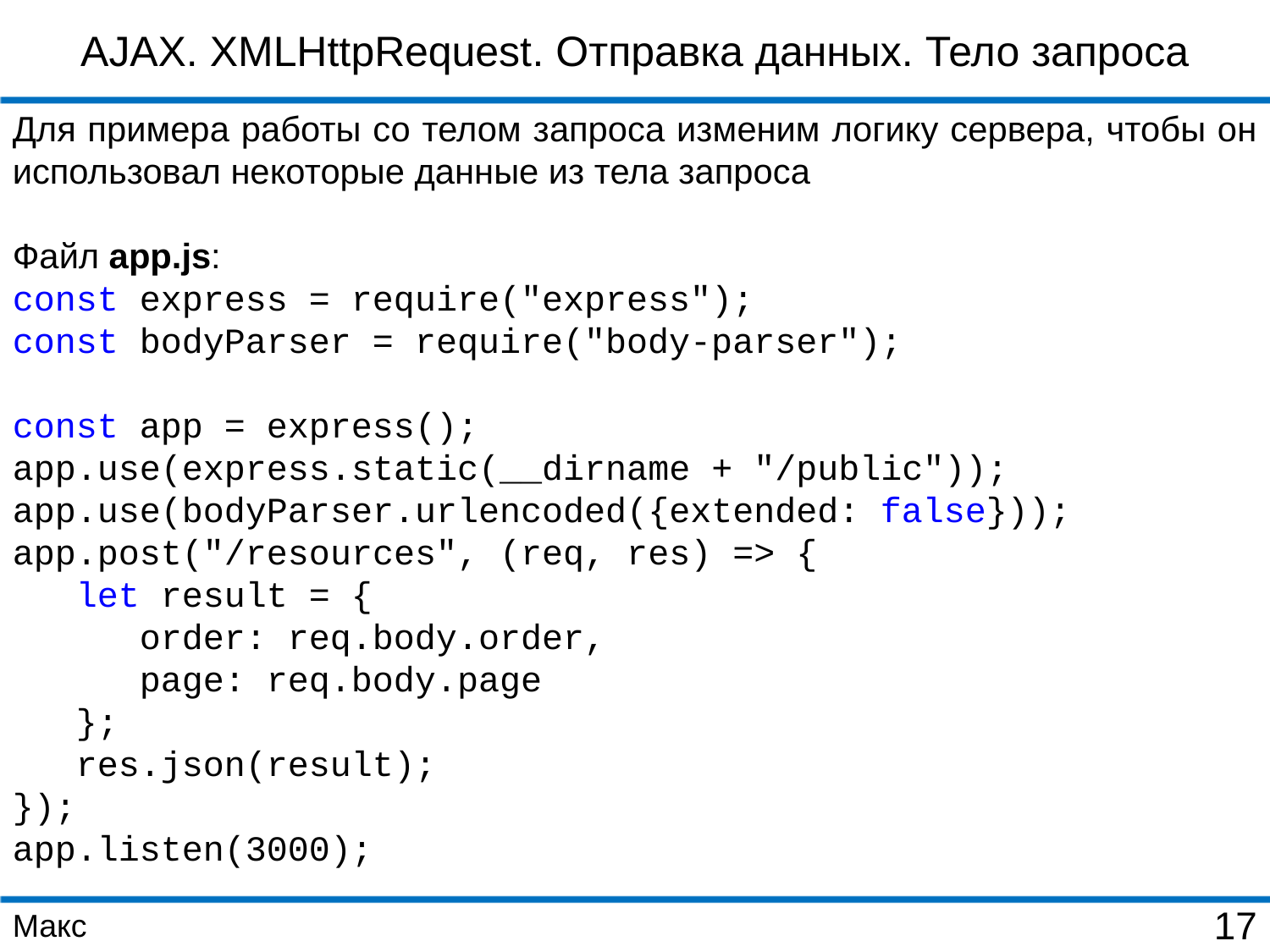

AJAX. XMLHttpRequest. Отправка данных. Тело запроса
Для примера работы со телом запроса изменим логику сервера, чтобы он использовал некоторые данные из тела запроса

Файл app.js:
const express = require("express");
const bodyParser = require("body-parser");

const app = express();
app.use(express.static(__dirname + "/public"));
app.use(bodyParser.urlencoded({extended: false}));
app.post("/resources", (req, res) => {
   let result = {
      order: req.body.order,
      page: req.body.page
   };
   res.json(result);
});
app.listen(3000);
Макс
17